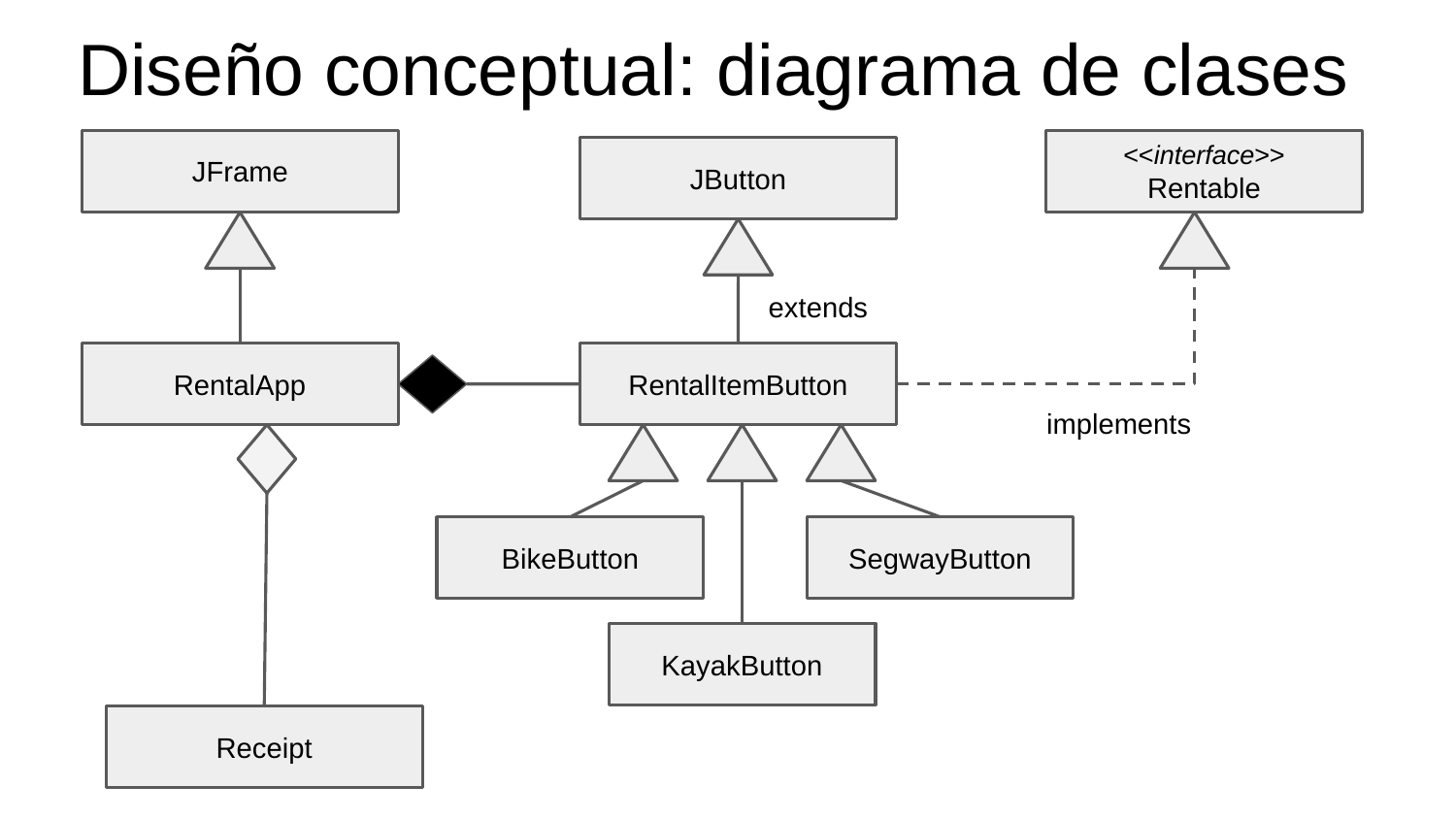

# Diseño conceptual: diagrama de clases
JFrame
<<interface>>
Rentable
JButton

extends
RentalApp
RentalItemButton

implements

BikeButton
SegwayButton
KayakButton
Receipt